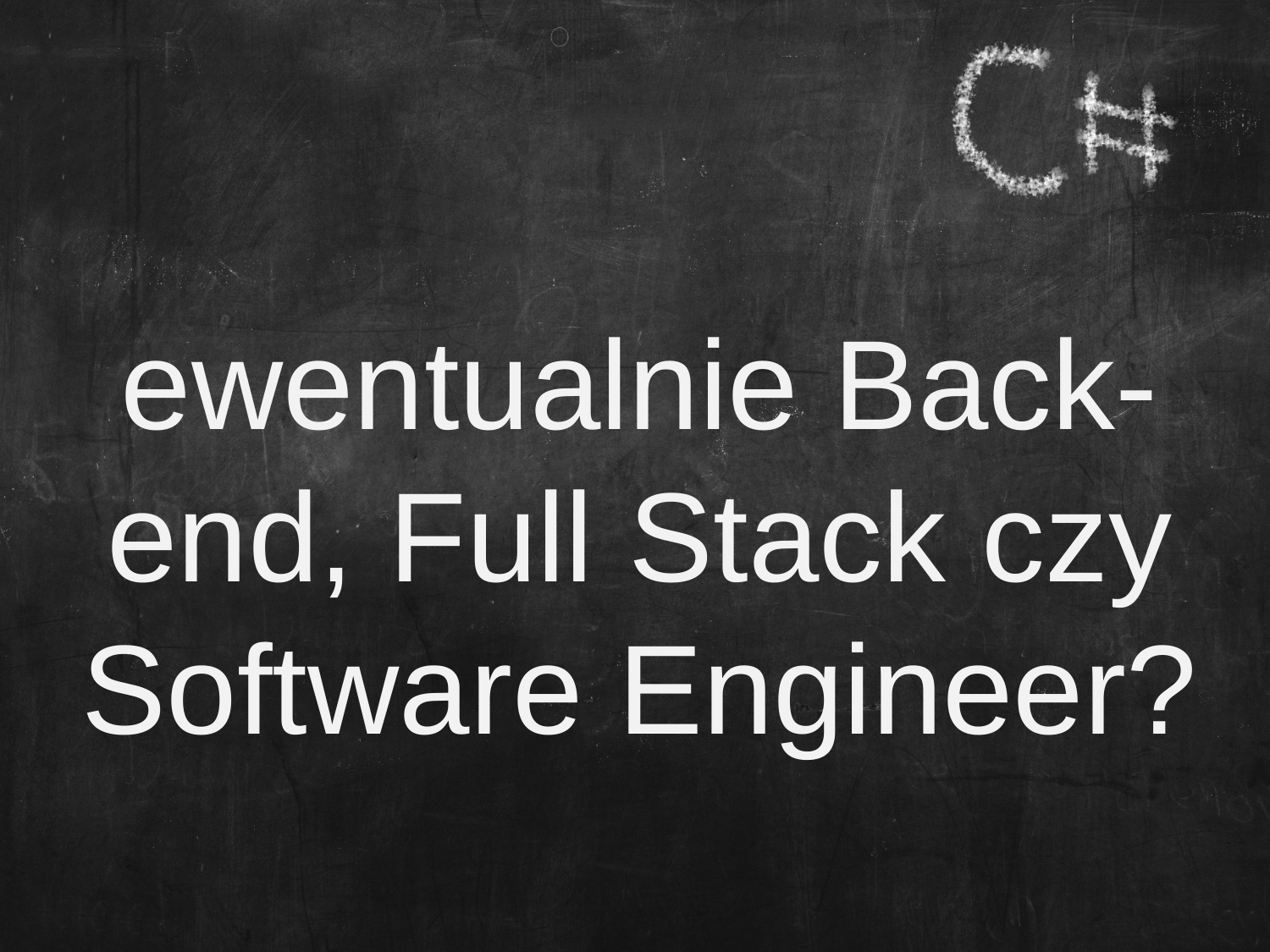

ewentualnie Back-end, Full Stack czy
Software Engineer?